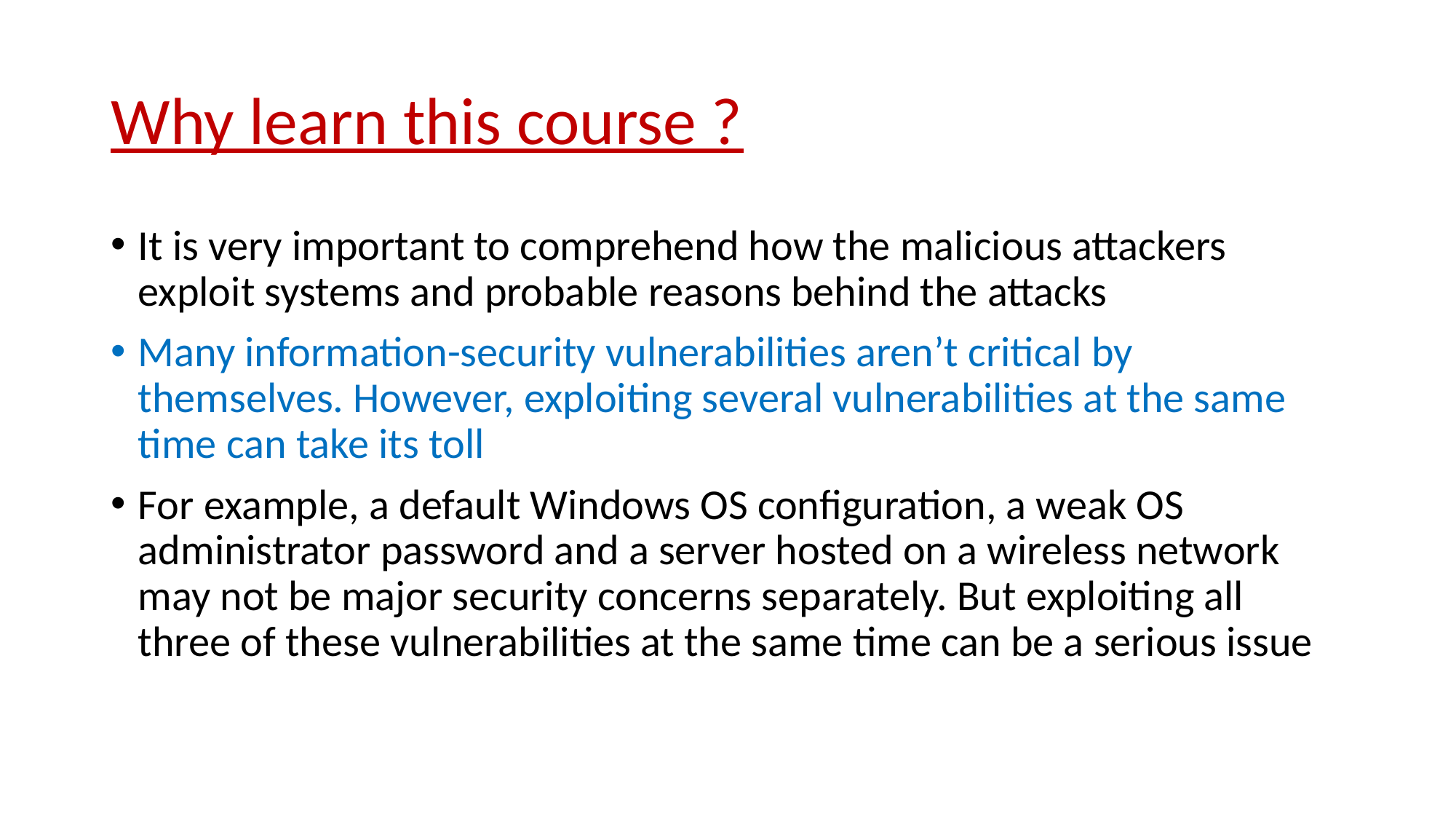

# Why learn this course ?
It is very important to comprehend how the malicious attackers exploit systems and probable reasons behind the attacks
Many information-security vulnerabilities aren’t critical by themselves. However, exploiting several vulnerabilities at the same time can take its toll
For example, a default Windows OS configuration, a weak OS administrator password and a server hosted on a wireless network may not be major security concerns separately. But exploiting all three of these vulnerabilities at the same time can be a serious issue